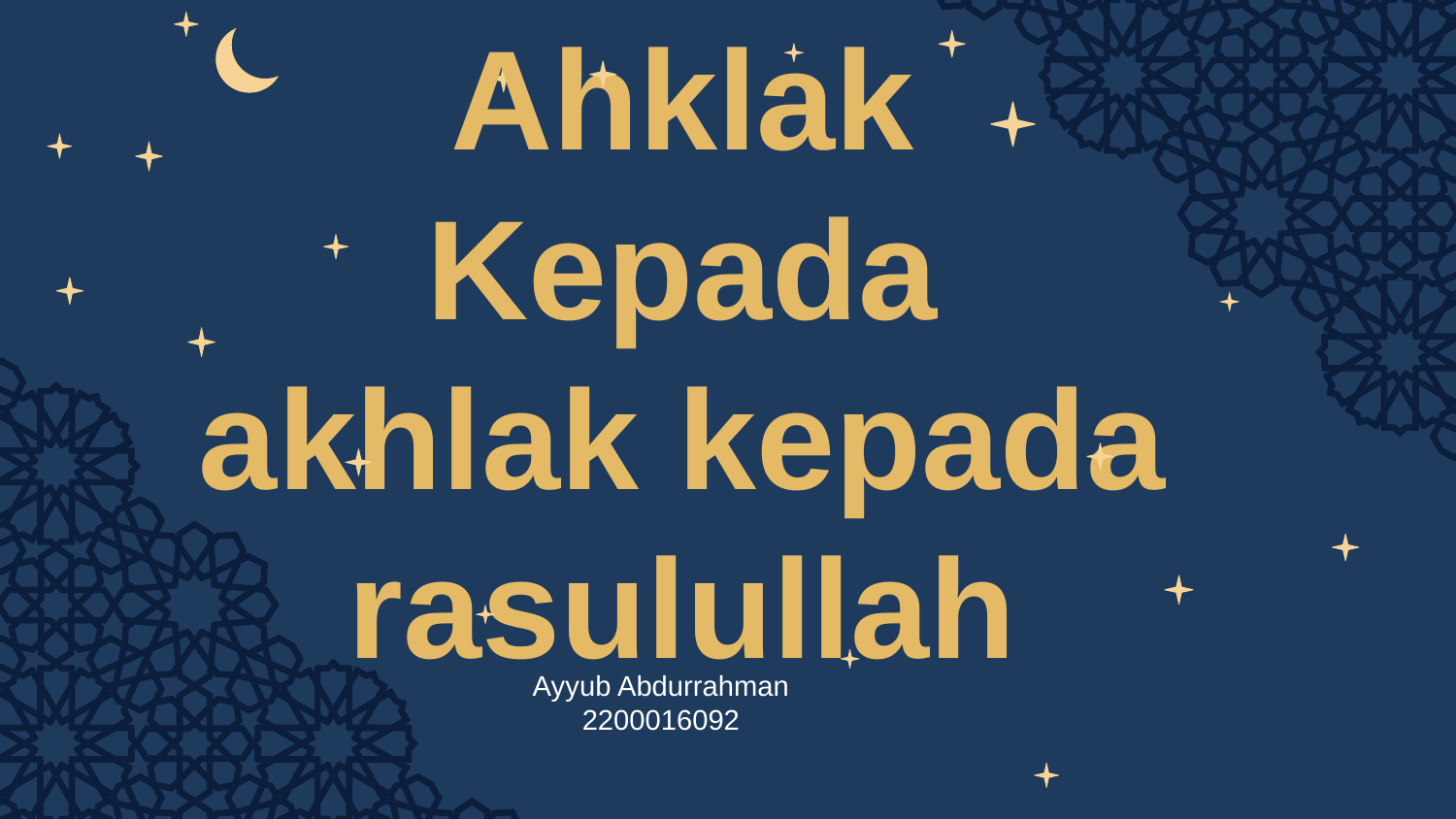

# Ahklak Kepada akhlak kepada rasulullah
Ayyub Abdurrahman
2200016092